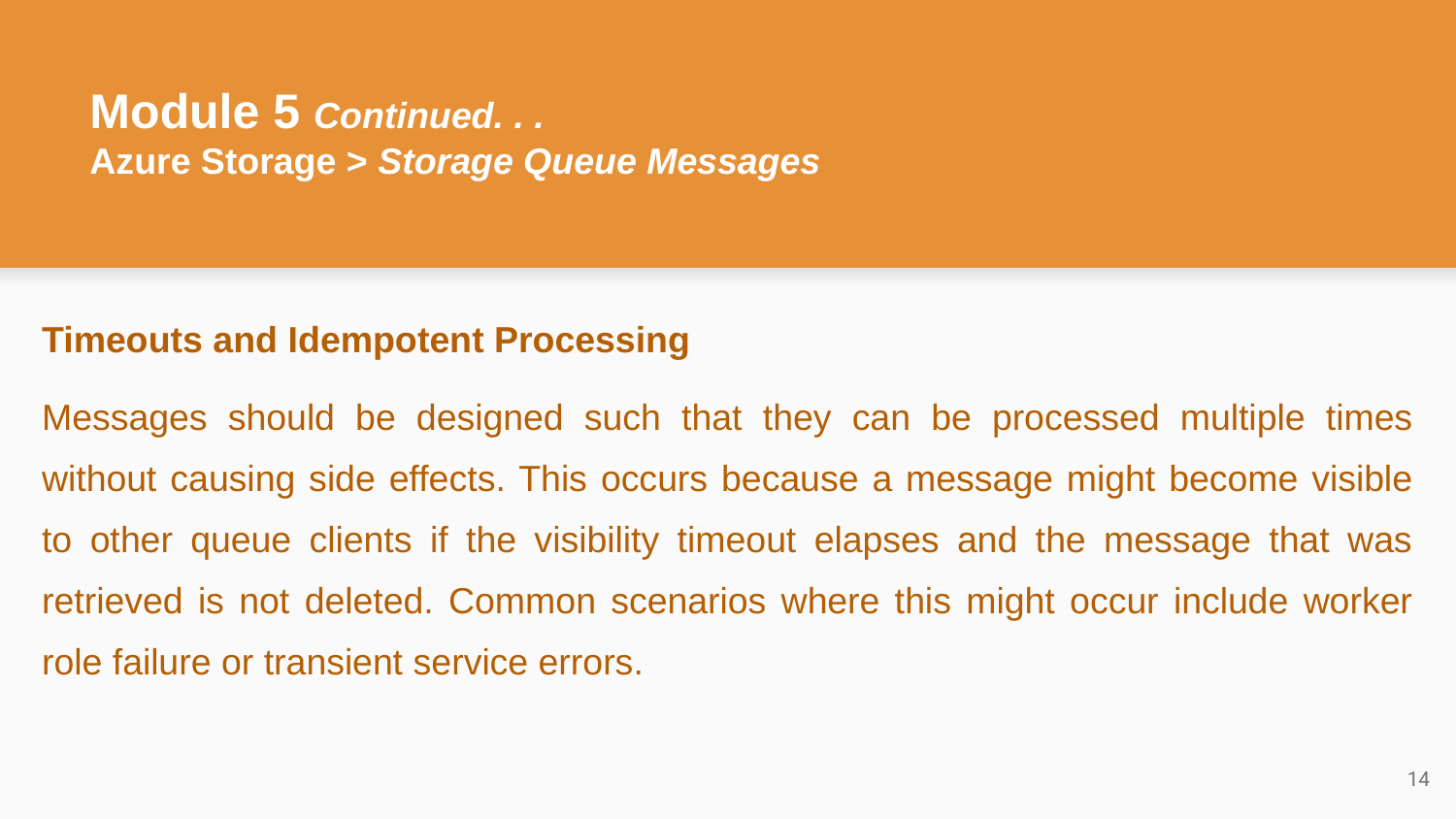

# Module 5 Continued. . .
Azure Storage > Storage Queue Messages

Timeouts and Idempotent Processing
Messages should be designed such that they can be processed multiple times without causing side effects. This occurs because a message might become visible to other queue clients if the visibility timeout elapses and the message that was retrieved is not deleted. Common scenarios where this might occur include worker role failure or transient service errors.
14